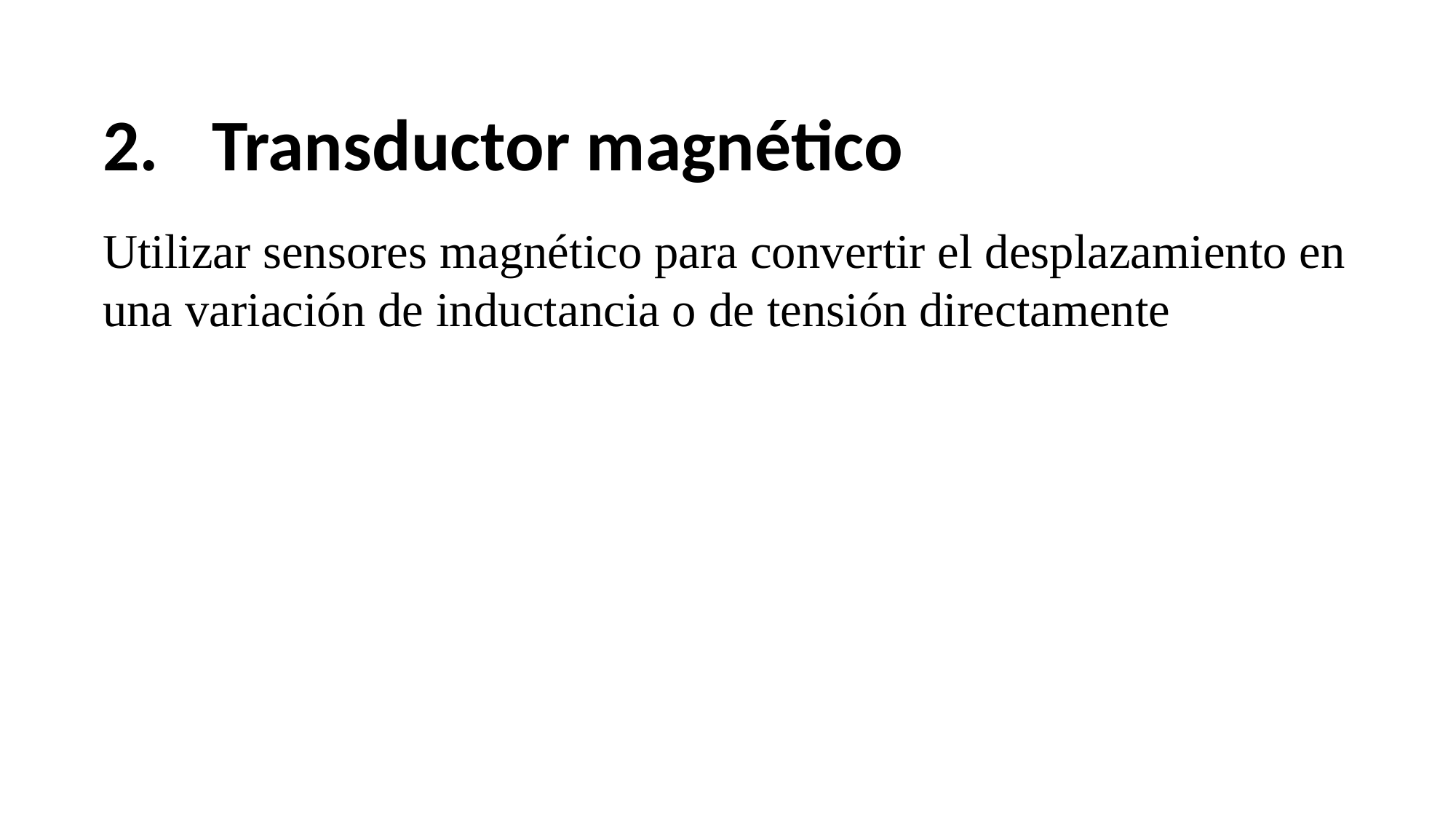

Transductor magnético
Utilizar sensores magnético para convertir el desplazamiento en una variación de inductancia o de tensión directamente